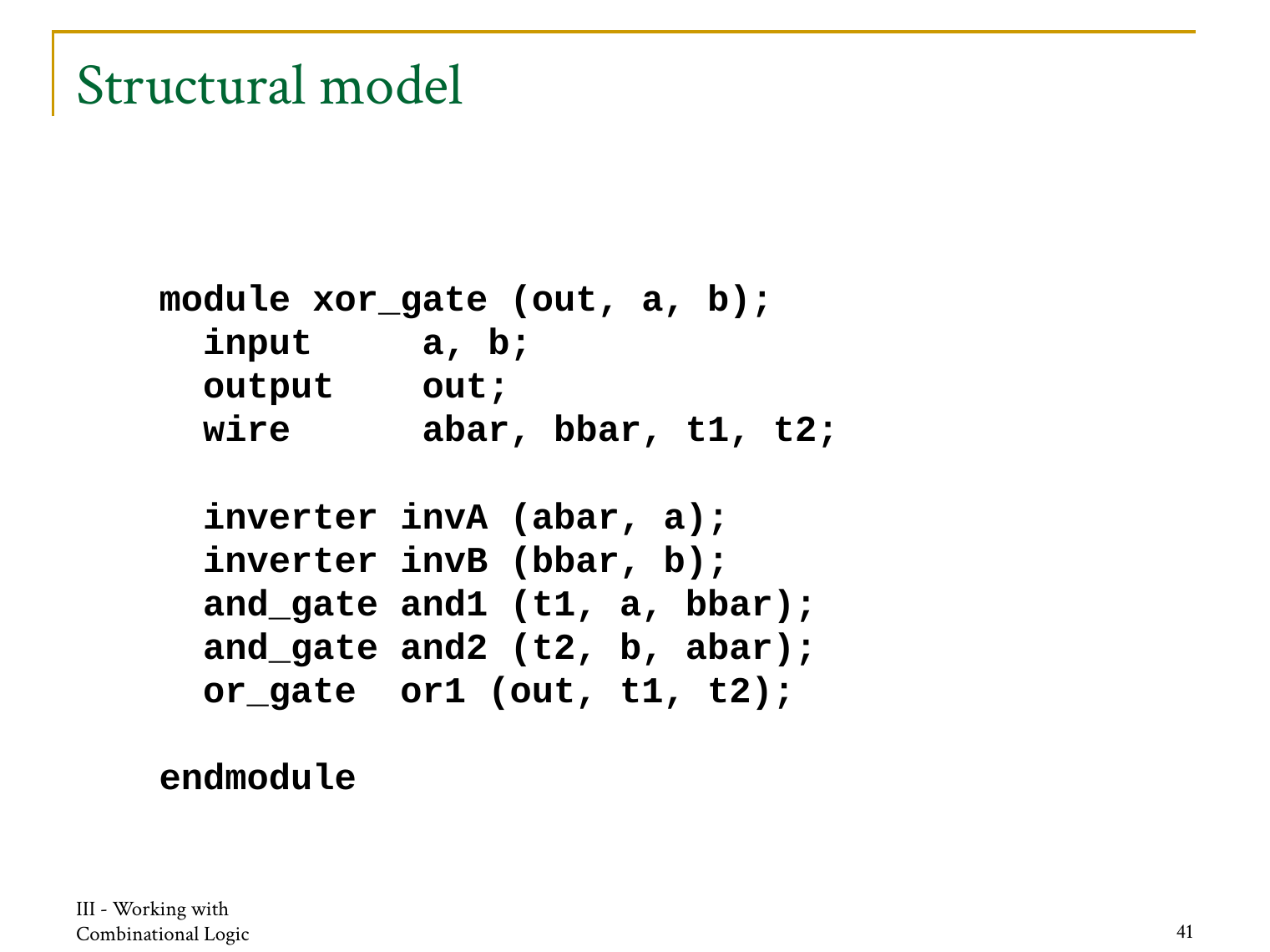

# Structural model
module xor_gate (out, a, b);
  input     a, b;
  output    out;
  wire      abar, bbar, t1, t2;
  inverter invA (abar, a);
  inverter invB (bbar, b);
  and_gate and1 (t1, a, bbar);
  and_gate and2 (t2, b, abar);
  or_gate  or1 (out, t1, t2);
endmodule
III - Working with Combinational Logic
41